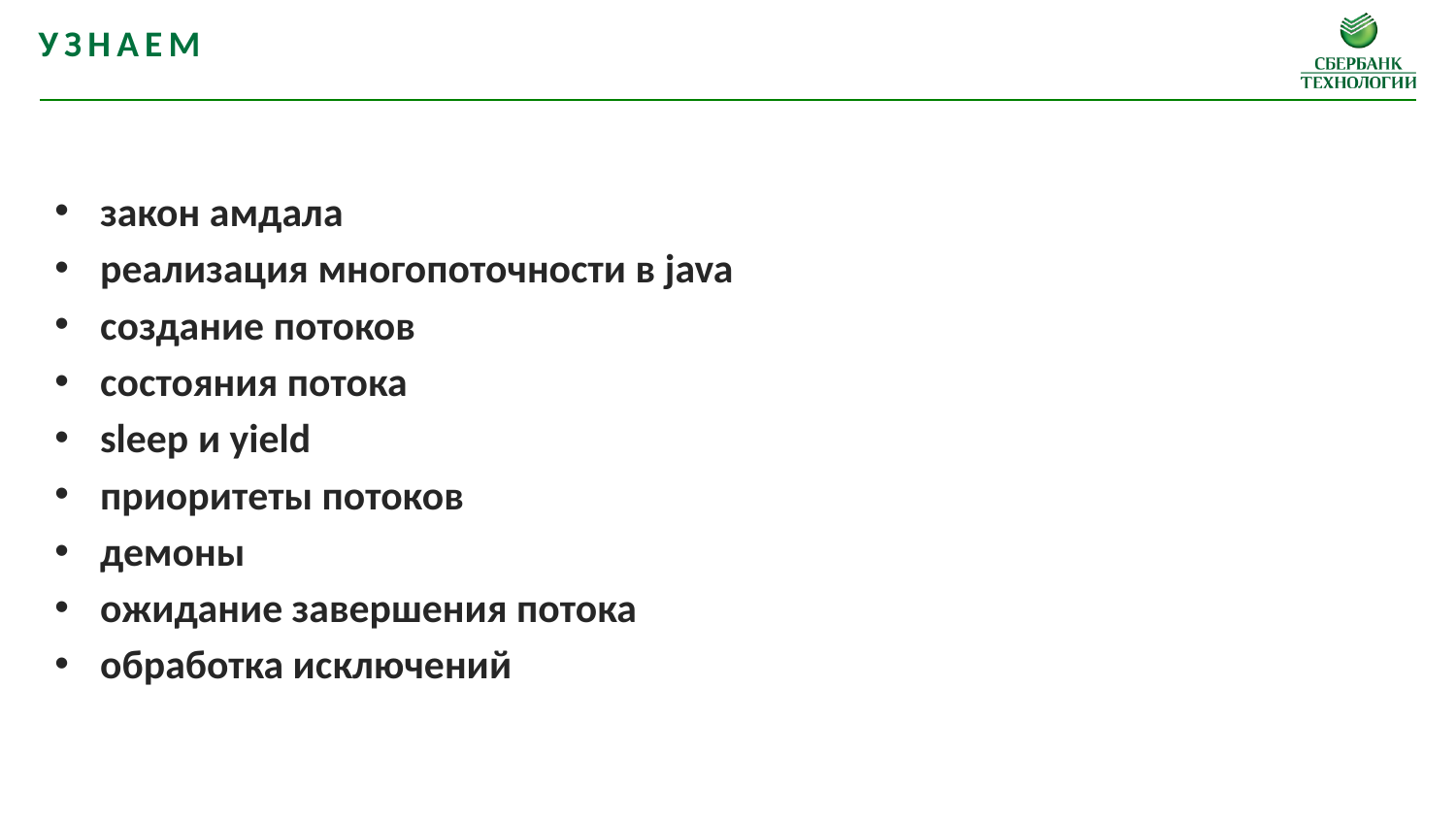

Узнаем
закон амдала
реализация многопоточности в java
создание потоков
состояния потока
sleep и yield
приоритеты потоков
демоны
ожидание завершения потока
обработка исключений